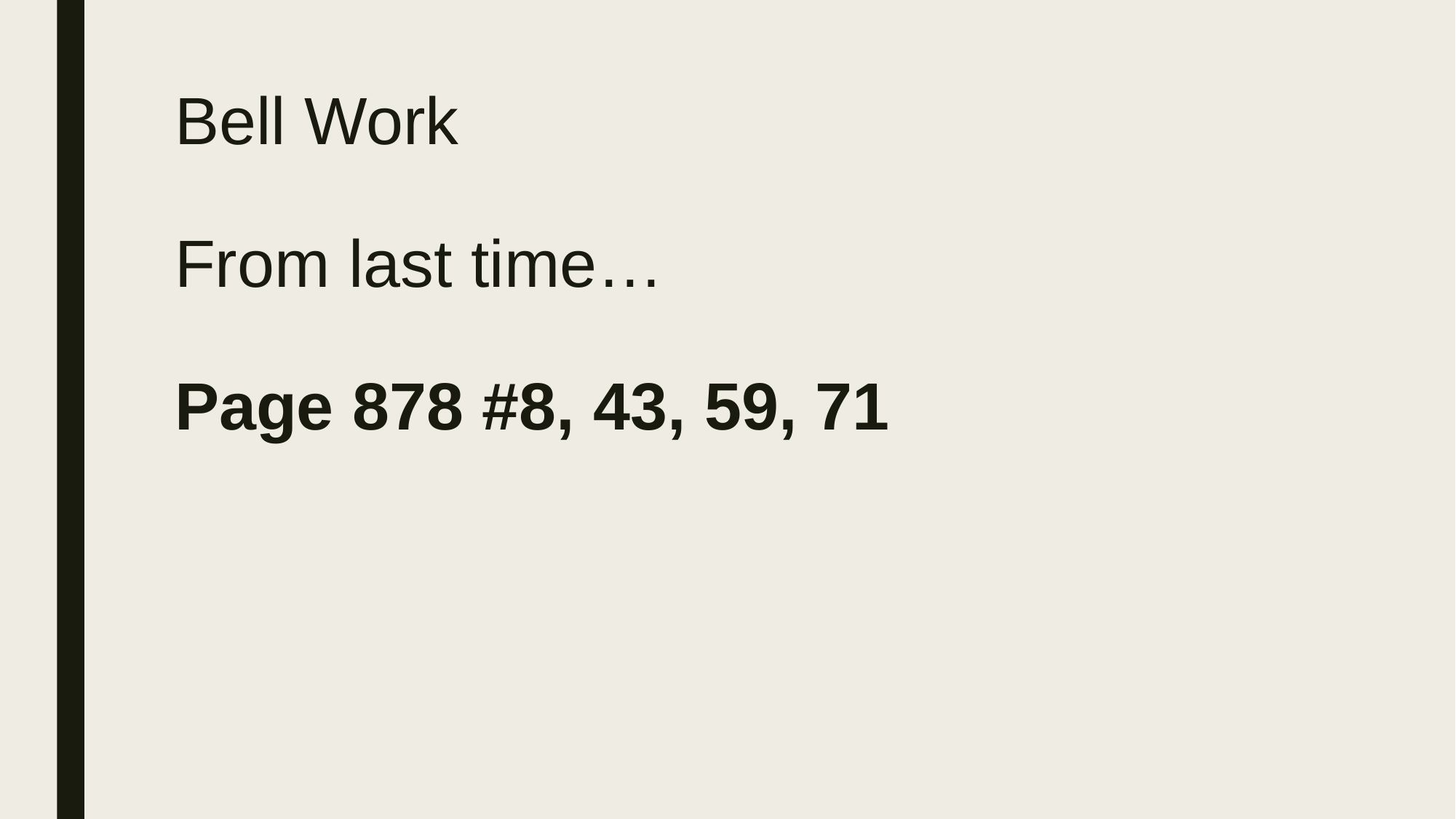

# Bell Work From last time… Page 878 #8, 43, 59, 71